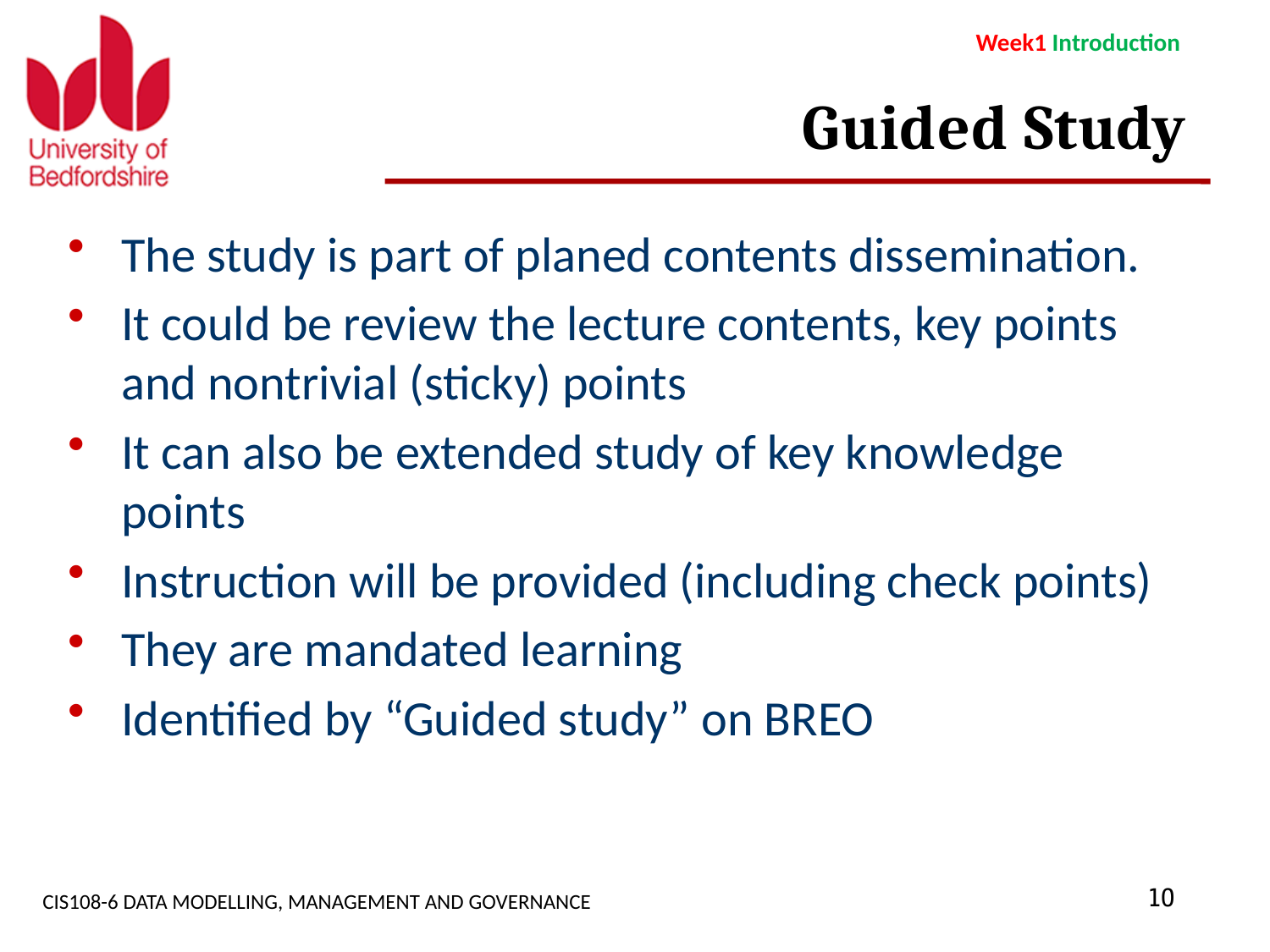

Week1 Introduction
# Guided Study
The study is part of planed contents dissemination.
It could be review the lecture contents, key points and nontrivial (sticky) points
It can also be extended study of key knowledge points
Instruction will be provided (including check points)
They are mandated learning
Identified by “Guided study” on BREO
CIS108-6 DATA MODELLING, MANAGEMENT AND GOVERNANCE